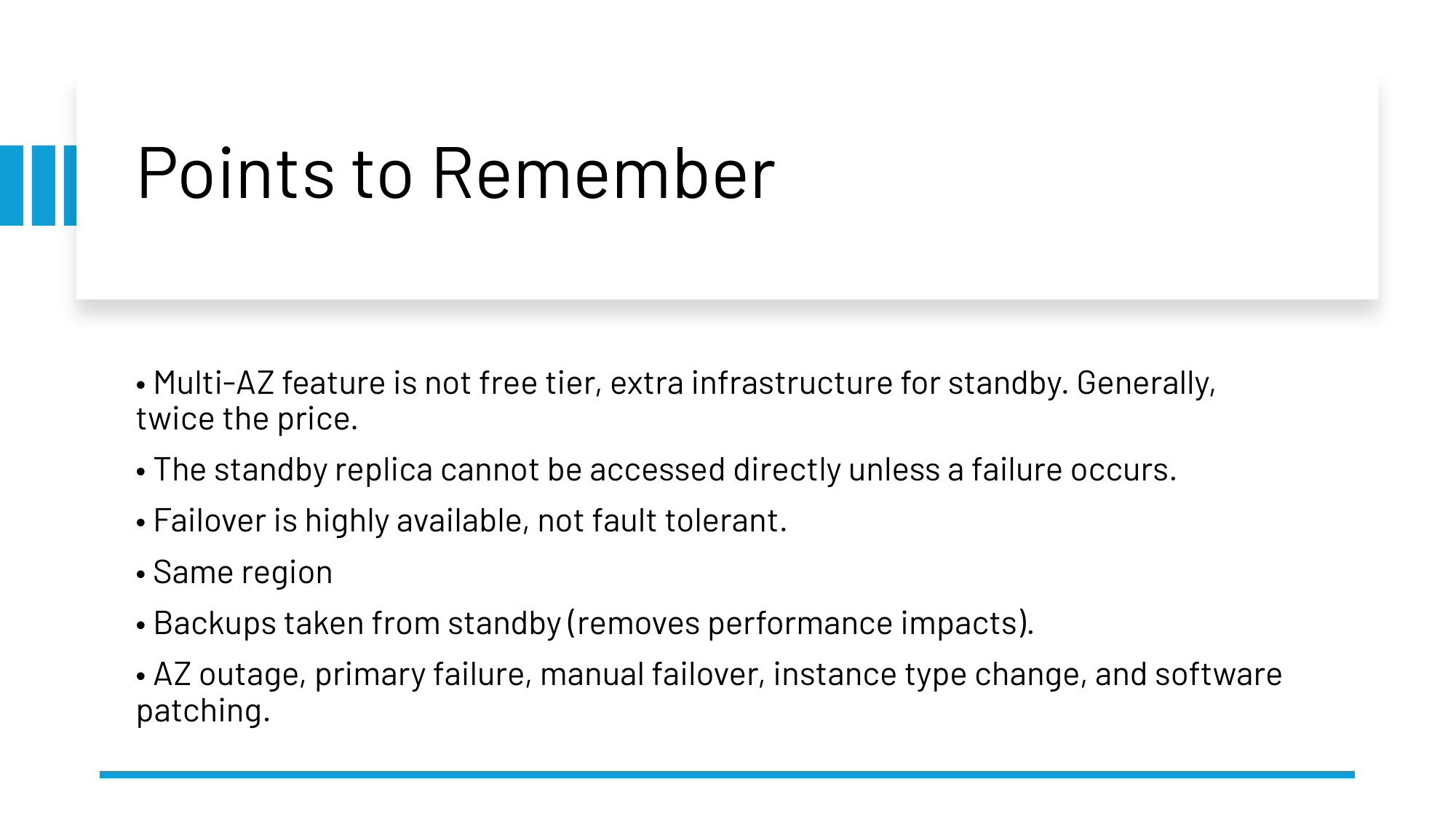

# Points to Remember

• Multi-AZ feature is not free tier, extra infrastructure for standby. Generally, twice the price.
• The standby replica cannot be accessed directly unless a failure occurs.
• Failover is highly available, not fault tolerant.
• Same region
• Backups taken from standby (removes performance impacts).
• AZ outage, primary failure, manual failover, instance type change, and software patching.